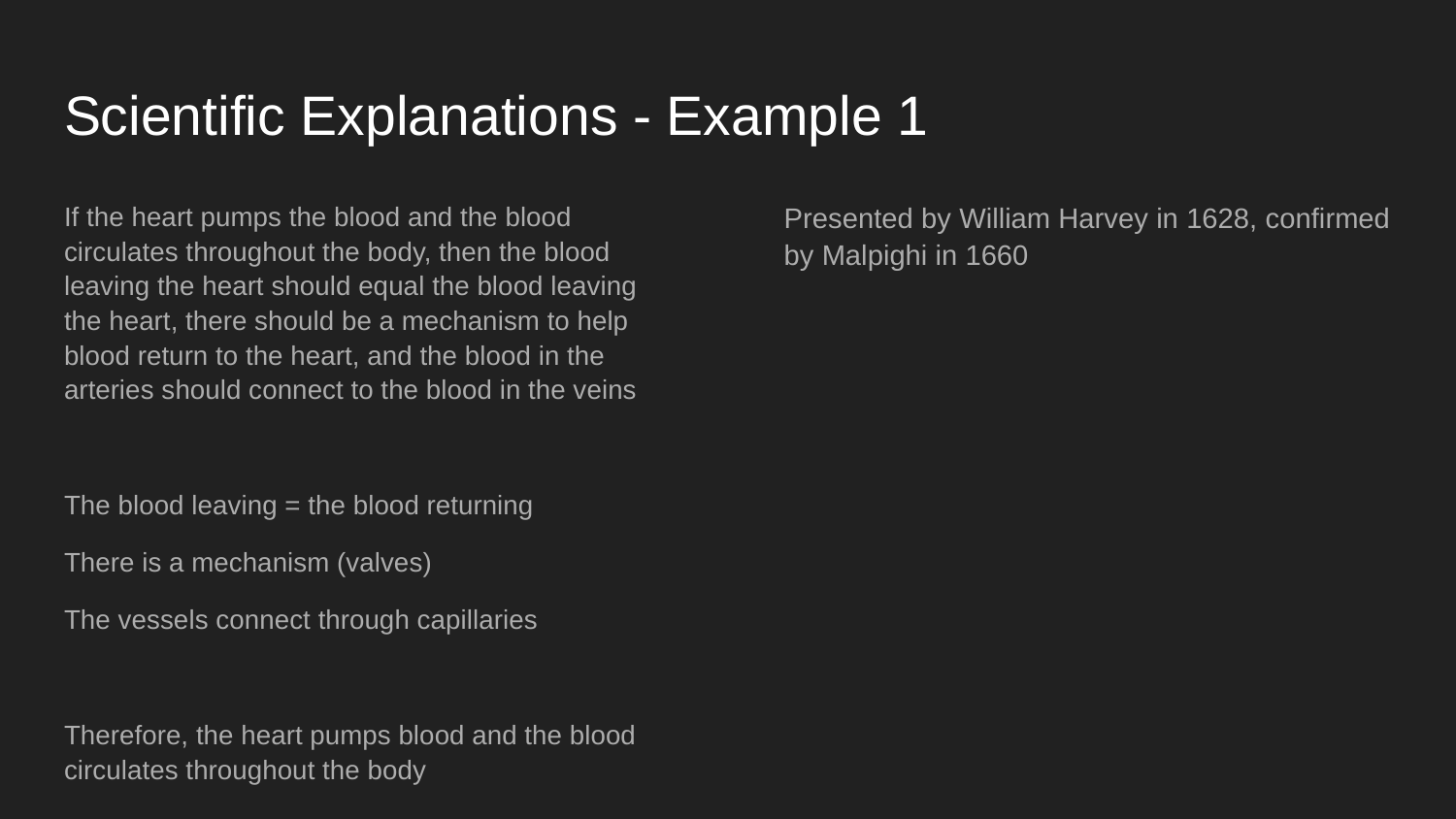

# Scientific Explanations - Example 1
If the heart pumps the blood and the blood circulates throughout the body, then the blood leaving the heart should equal the blood leaving the heart, there should be a mechanism to help blood return to the heart, and the blood in the arteries should connect to the blood in the veins

The blood leaving = the blood returning
There is a mechanism (valves)
The vessels connect through capillaries

Therefore, the heart pumps blood and the blood circulates throughout the body
Presented by William Harvey in 1628, confirmed by Malpighi in 1660